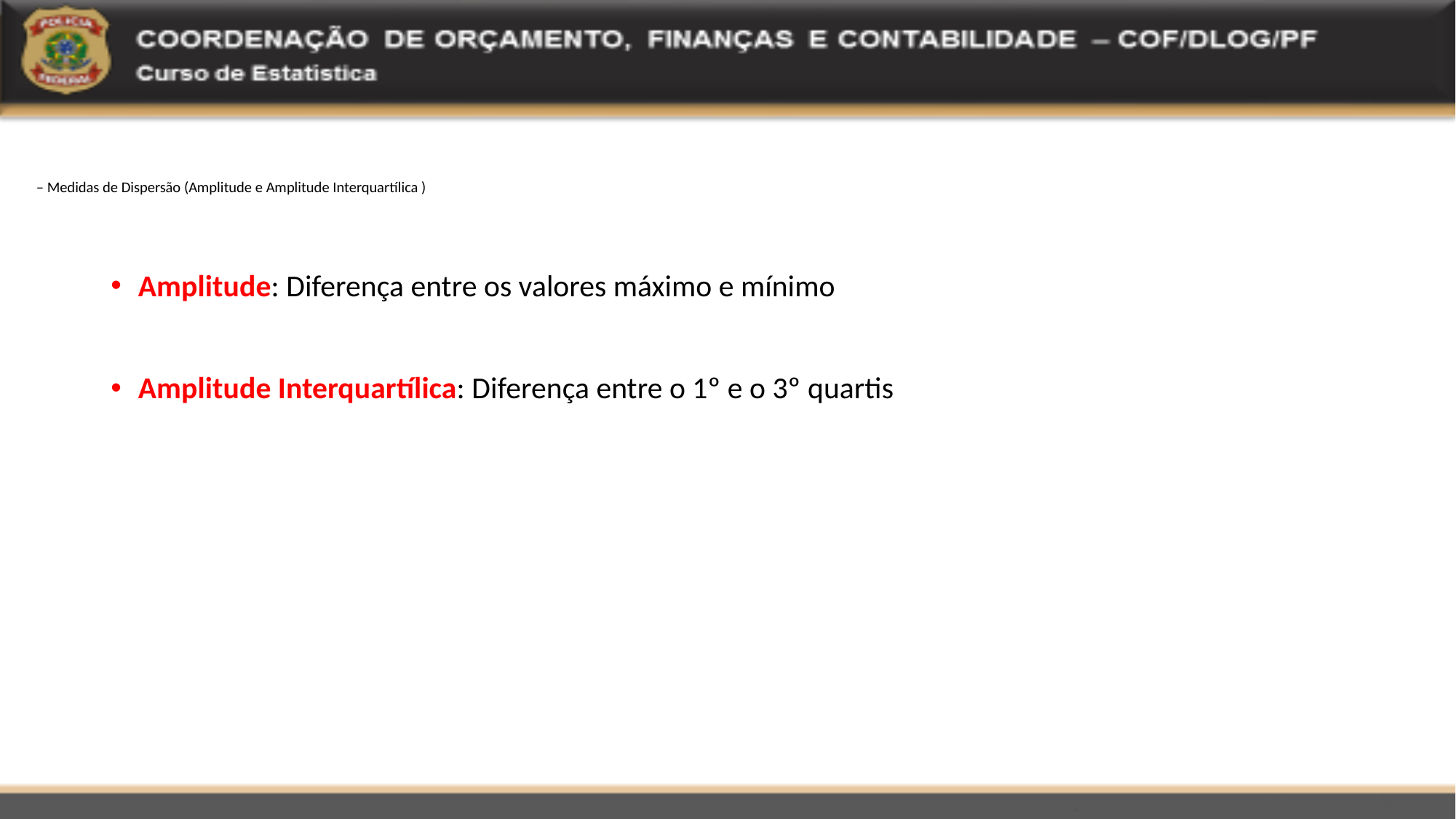

# – Medidas de Dispersão (Amplitude e Amplitude Interquartílica )
Amplitude: Diferença entre os valores máximo e mínimo

Amplitude Interquartílica: Diferença entre o 1º e o 3º quartis